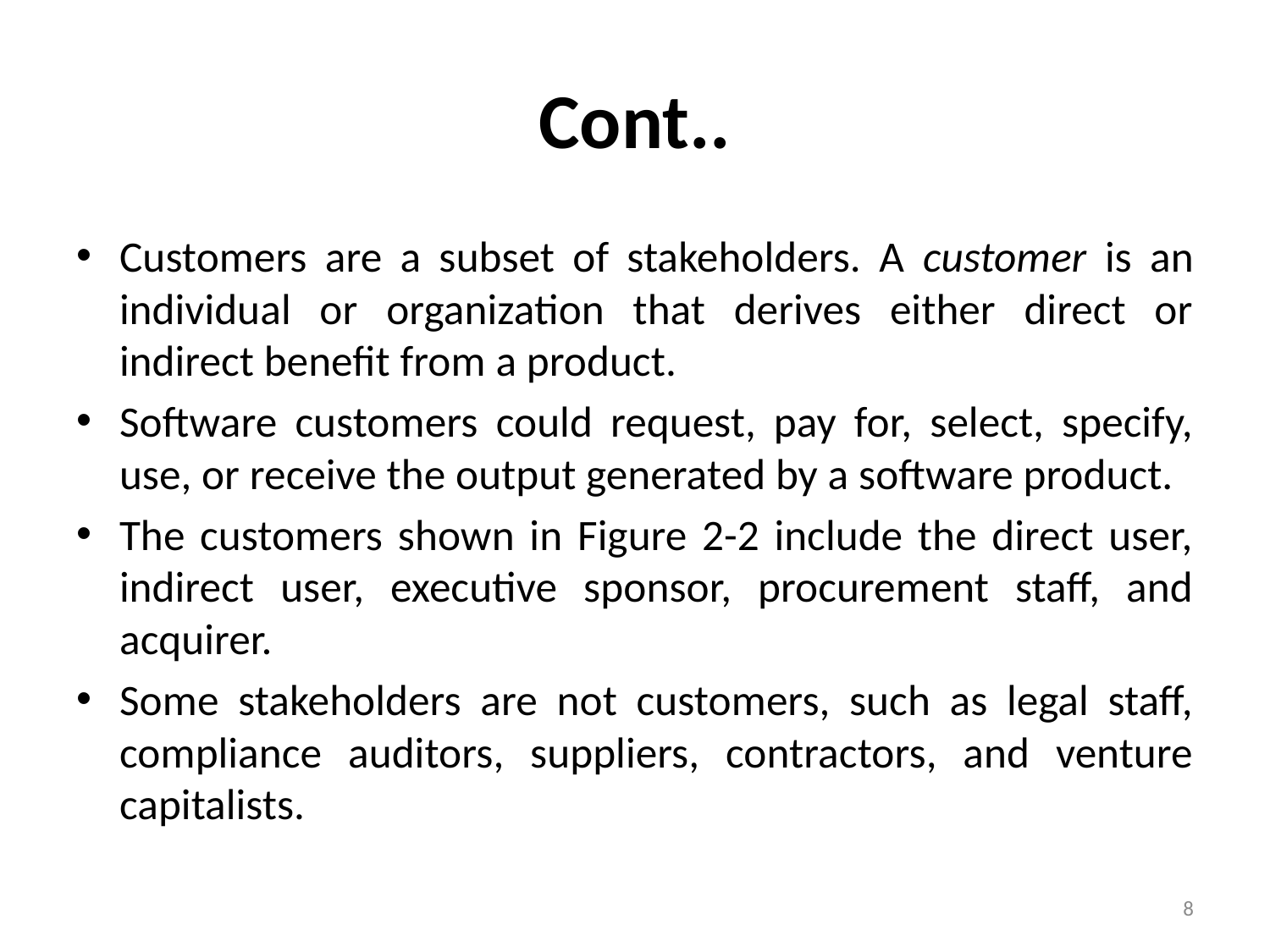

# Cont..
Customers are a subset of stakeholders. A customer is an individual or organization that derives either direct or indirect benefit from a product.
Software customers could request, pay for, select, specify, use, or receive the output generated by a software product.
The customers shown in Figure 2-2 include the direct user, indirect user, executive sponsor, procurement staff, and acquirer.
Some stakeholders are not customers, such as legal staff, compliance auditors, suppliers, contractors, and venture capitalists.
8